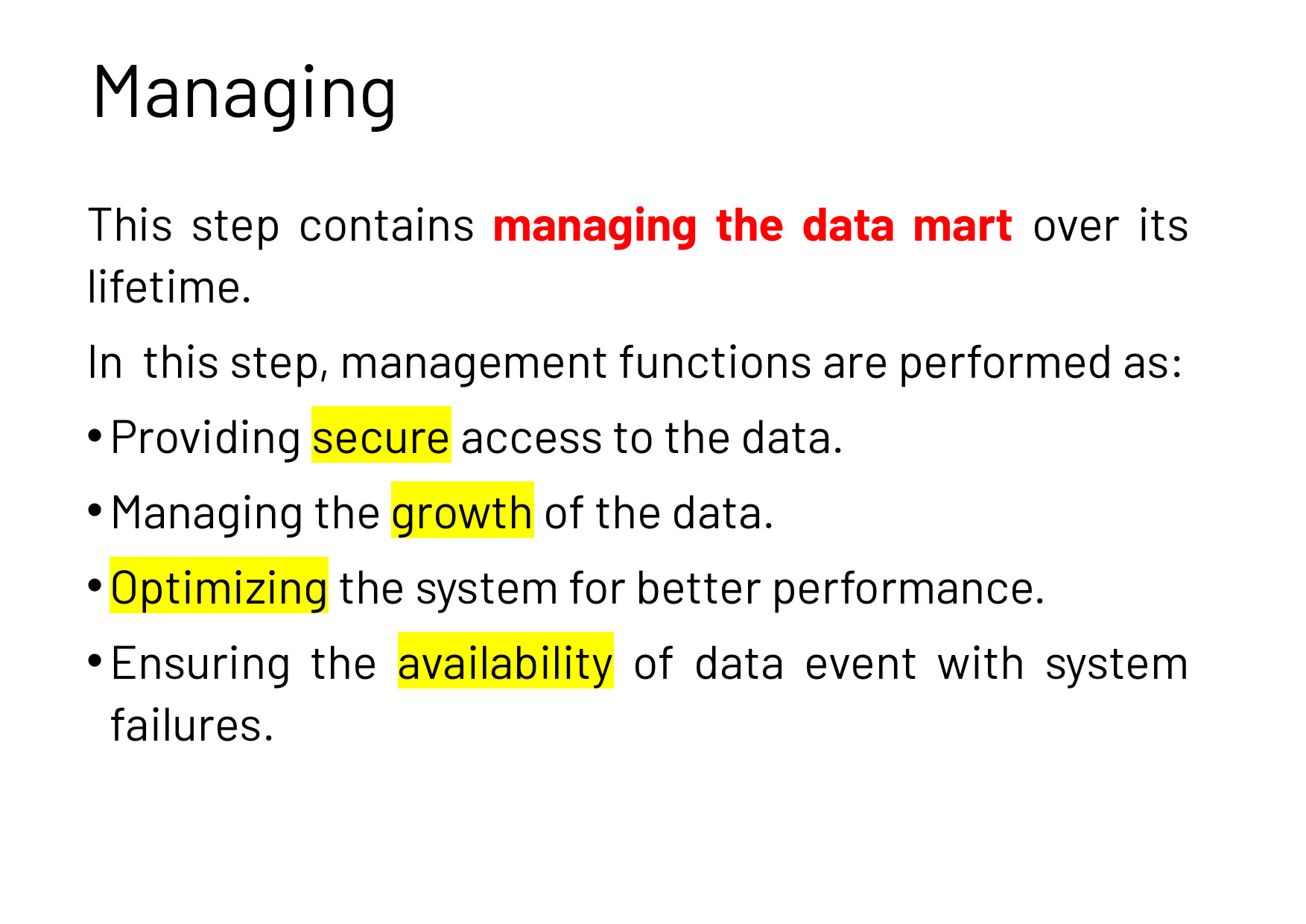

# Managing
This step contains managing the data mart over its lifetime.
In  this step, management functions are performed as:
Providing secure access to the data.
Managing the growth of the data.
Optimizing the system for better performance.
Ensuring the availability of data event with system failures.